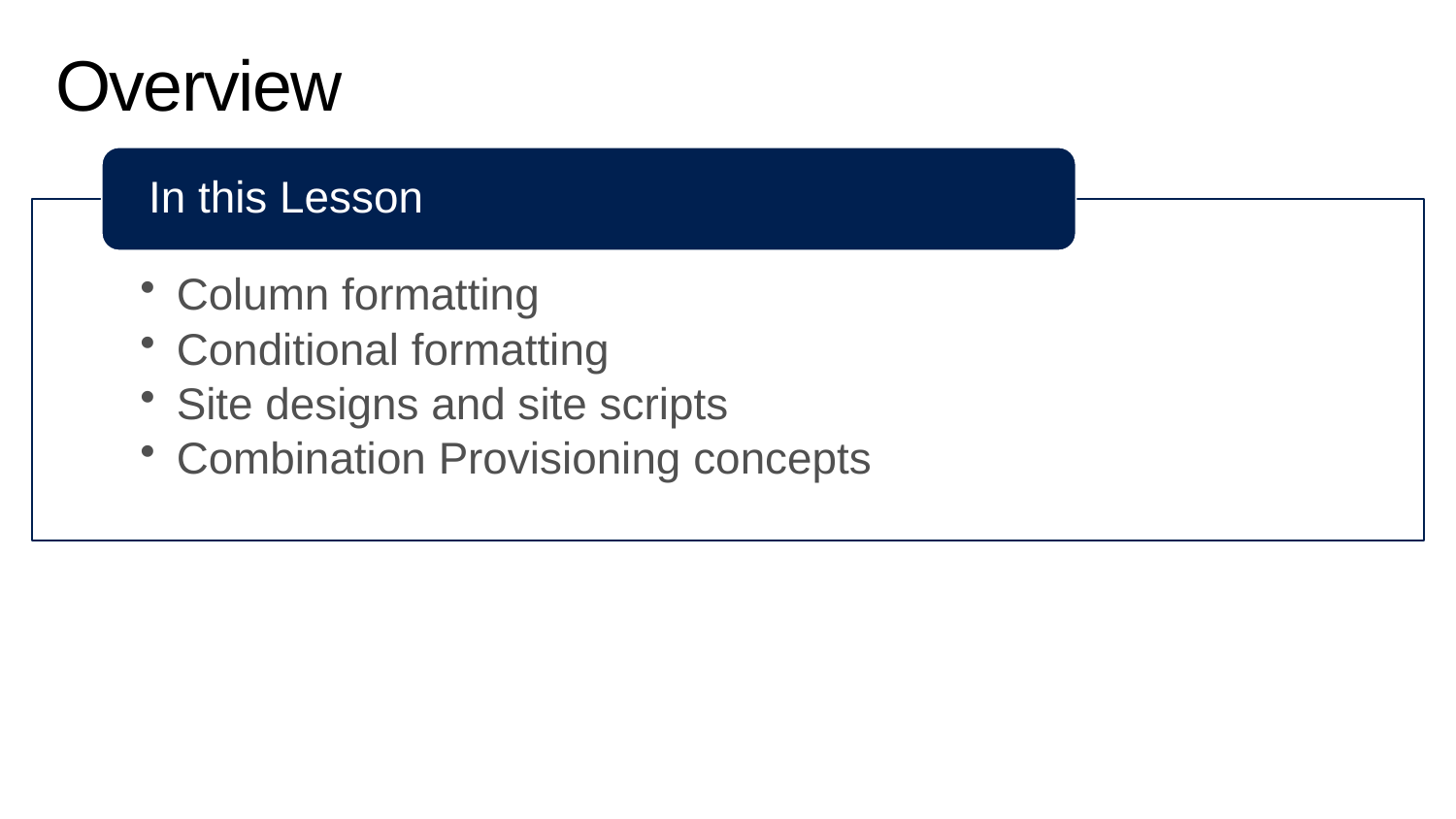

# Overview
Column formatting
Conditional formatting
Site designs and site scripts
Combination Provisioning concepts
In this Lesson